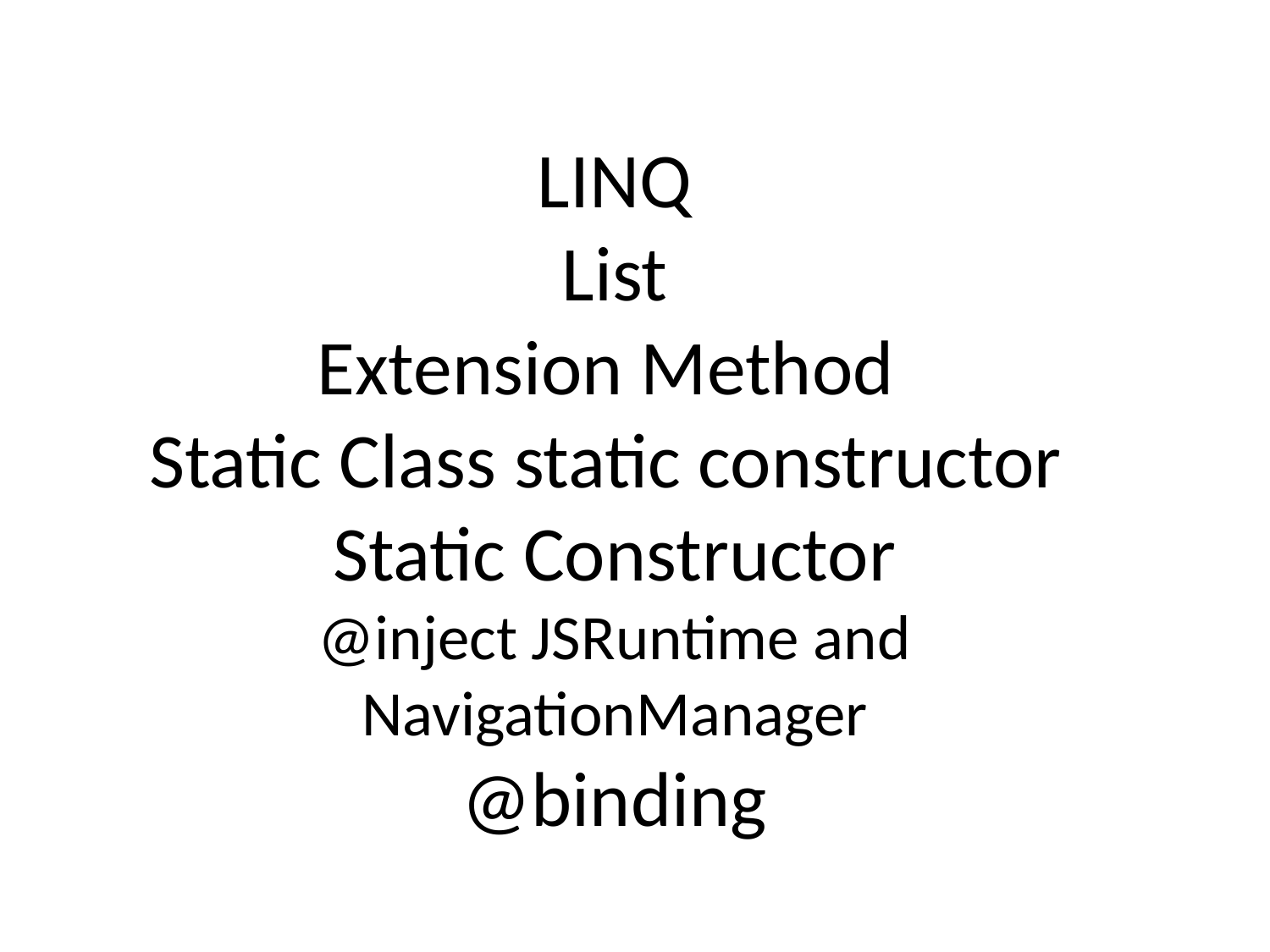

# LINQ List Extension Method Static Class static constructor Static Constructor @inject JSRuntime and NavigationManager @binding